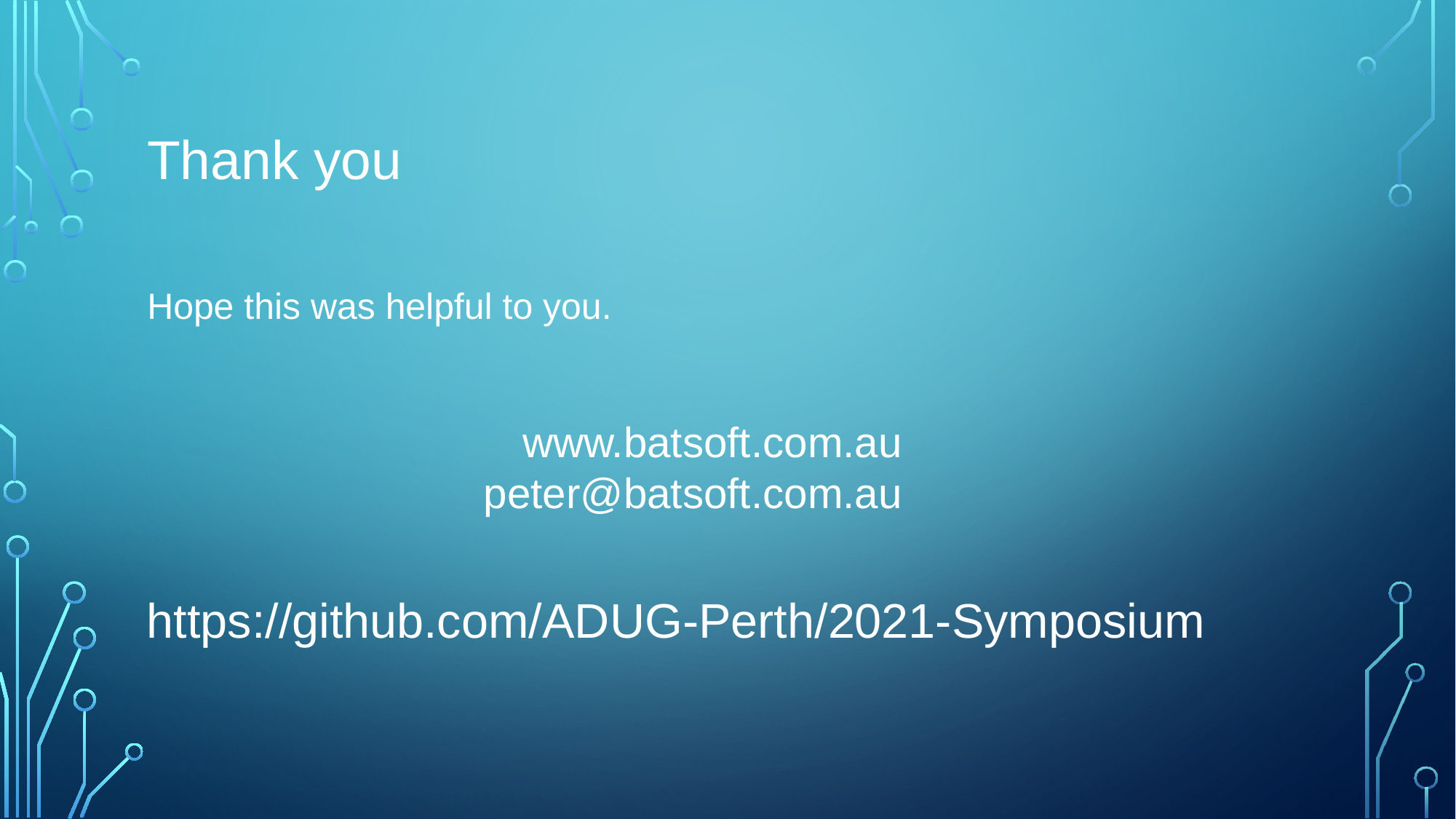

# Thank you
Hope this was helpful to you.

www.batsoft.com.au
peter@batsoft.com.au
https://github.com/ADUG-Perth/2021-Symposium